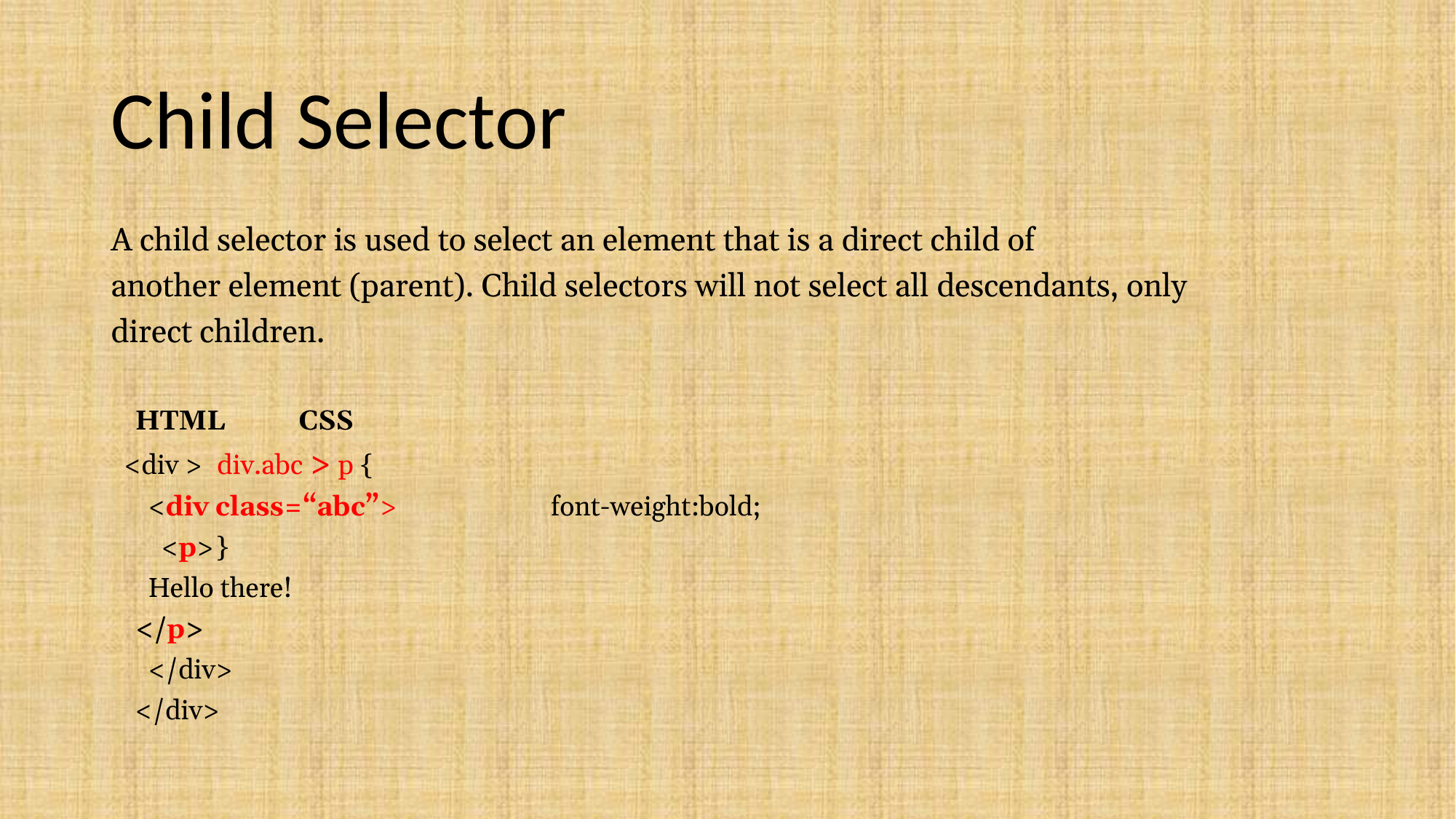

# Child Selector
A child selector is used to select an element that is a direct child of
another element (parent). Child selectors will not select all descendants, only
direct children.

  		HTML							CSS
  <div >							div.abc > p {
	  <div class=“abc”>		 			 font-weight:bold;
	    <p>							}
		  Hello there!
		</p>
	  </div>
	</div>